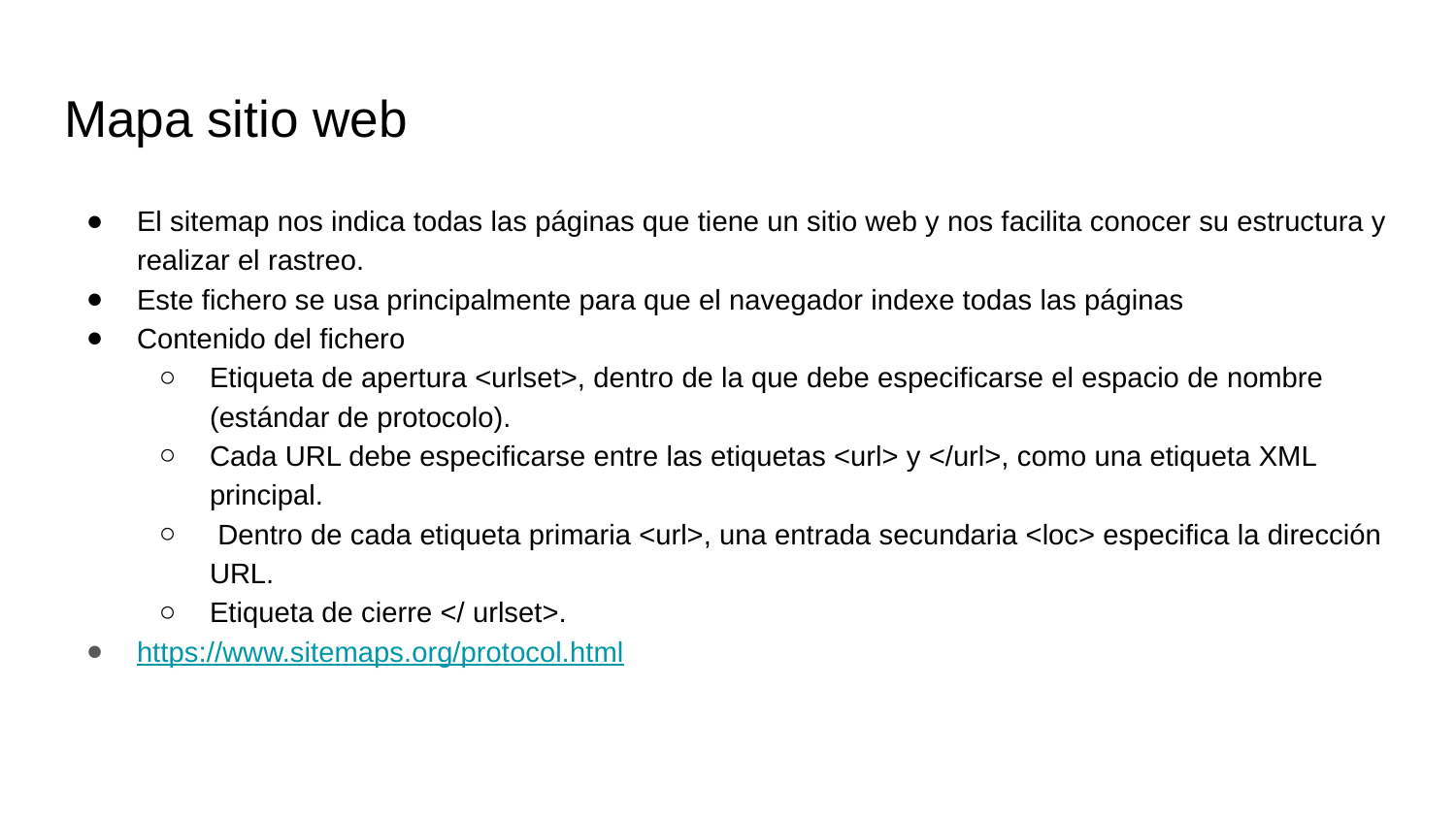

# Mapa sitio web
El sitemap nos indica todas las páginas que tiene un sitio web y nos facilita conocer su estructura y realizar el rastreo.
Este fichero se usa principalmente para que el navegador indexe todas las páginas
Contenido del fichero
Etiqueta de apertura <urlset>, dentro de la que debe especificarse el espacio de nombre (estándar de protocolo).
Cada URL debe especificarse entre las etiquetas <url> y </url>, como una etiqueta XML principal.
 Dentro de cada etiqueta primaria <url>, una entrada secundaria <loc> especifica la dirección URL.
Etiqueta de cierre </ urlset>.
https://www.sitemaps.org/protocol.html